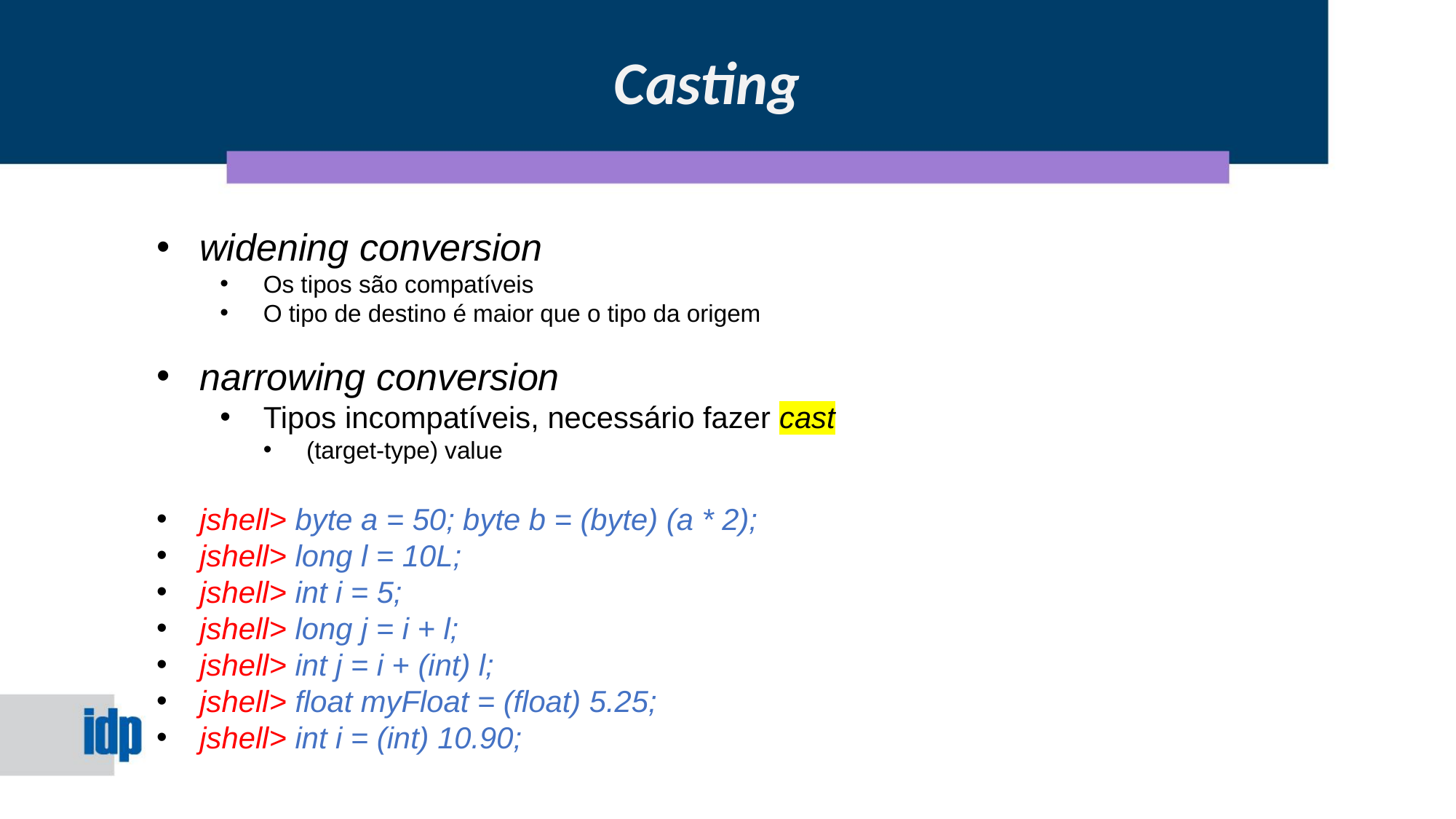

Casting
widening conversion
Os tipos são compatíveis
O tipo de destino é maior que o tipo da origem

narrowing conversion
Tipos incompatíveis, necessário fazer cast
(target-type) value

jshell> byte a = 50; byte b = (byte) (a * 2);
jshell> long l = 10L;
jshell> int i = 5;
jshell> long j = i + l;
jshell> int j = i + (int) l;
jshell> float myFloat = (float) 5.25;
jshell> int i = (int) 10.90;